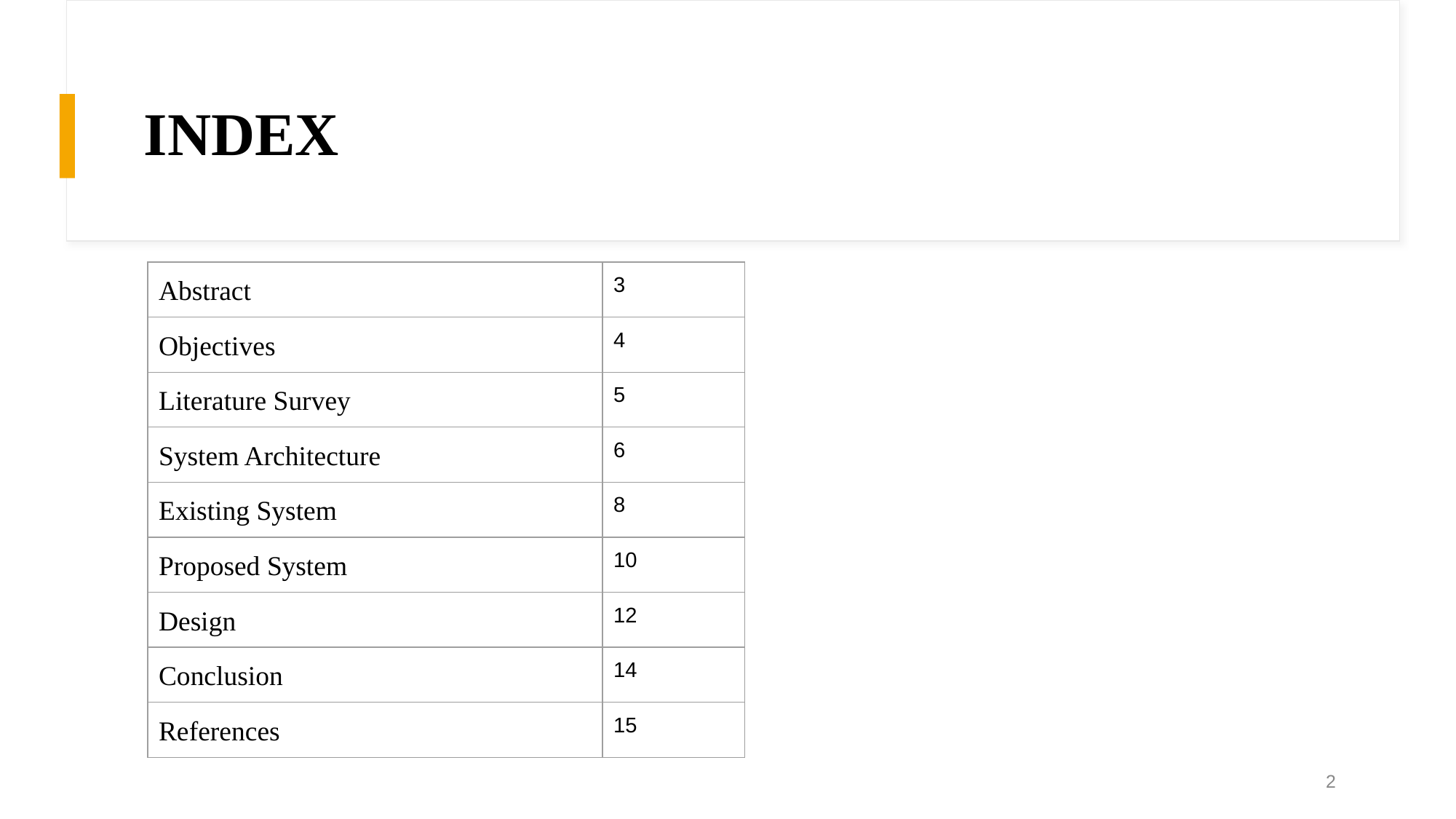

# INDEX
| Abstract | 3 |
| --- | --- |
| Objectives | 4 |
| Literature Survey | 5 |
| System Architecture | 6 |
| Existing System | 8 |
| Proposed System | 10 |
| Design | 12 |
| Conclusion | 14 |
| References | 15 |
2